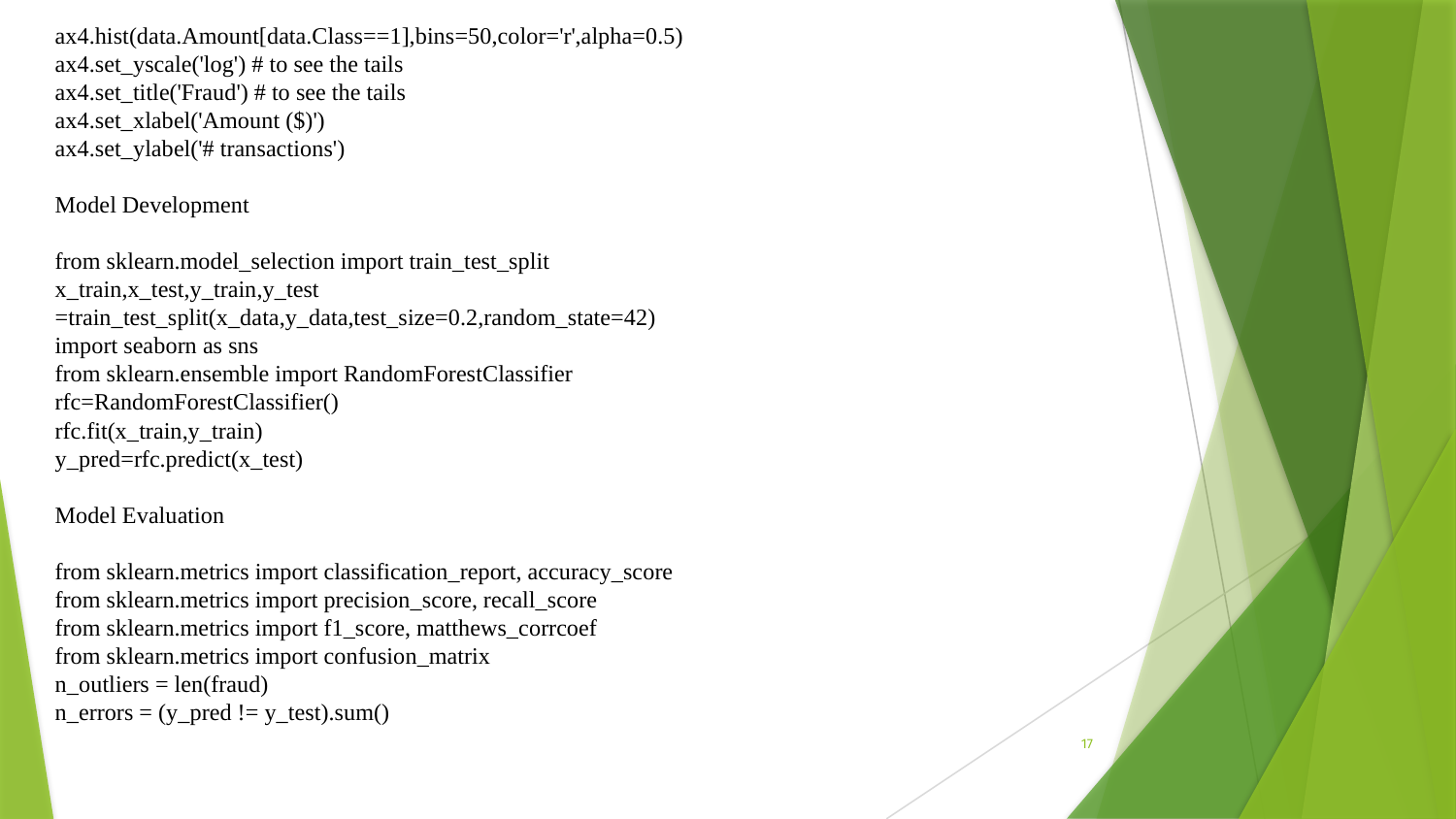

# ax4.hist(data.Amount[data.Class==1],bins=50,color='r',alpha=0.5) ax4.set_yscale('log') # to see the tails ax4.set_title('Fraud') # to see the tails ax4.set_xlabel('Amount ($)') ax4.set_ylabel('# transactions') Model Development from sklearn.model_selection import train_test_split x_train,x_test,y_train,y_test =train_test_split(x_data,y_data,test_size=0.2,random_state=42) import seaborn as sns from sklearn.ensemble import RandomForestClassifier rfc=RandomForestClassifier() rfc.fit(x_train,y_train) y_pred=rfc.predict(x_test) Model Evaluation from sklearn.metrics import classification_report, accuracy_score from sklearn.metrics import precision_score, recall_score from sklearn.metrics import f1_score, matthews_corrcoef from sklearn.metrics import confusion_matrix n_outliers = len(fraud) n_errors = (y_pred != y_test).sum()
17